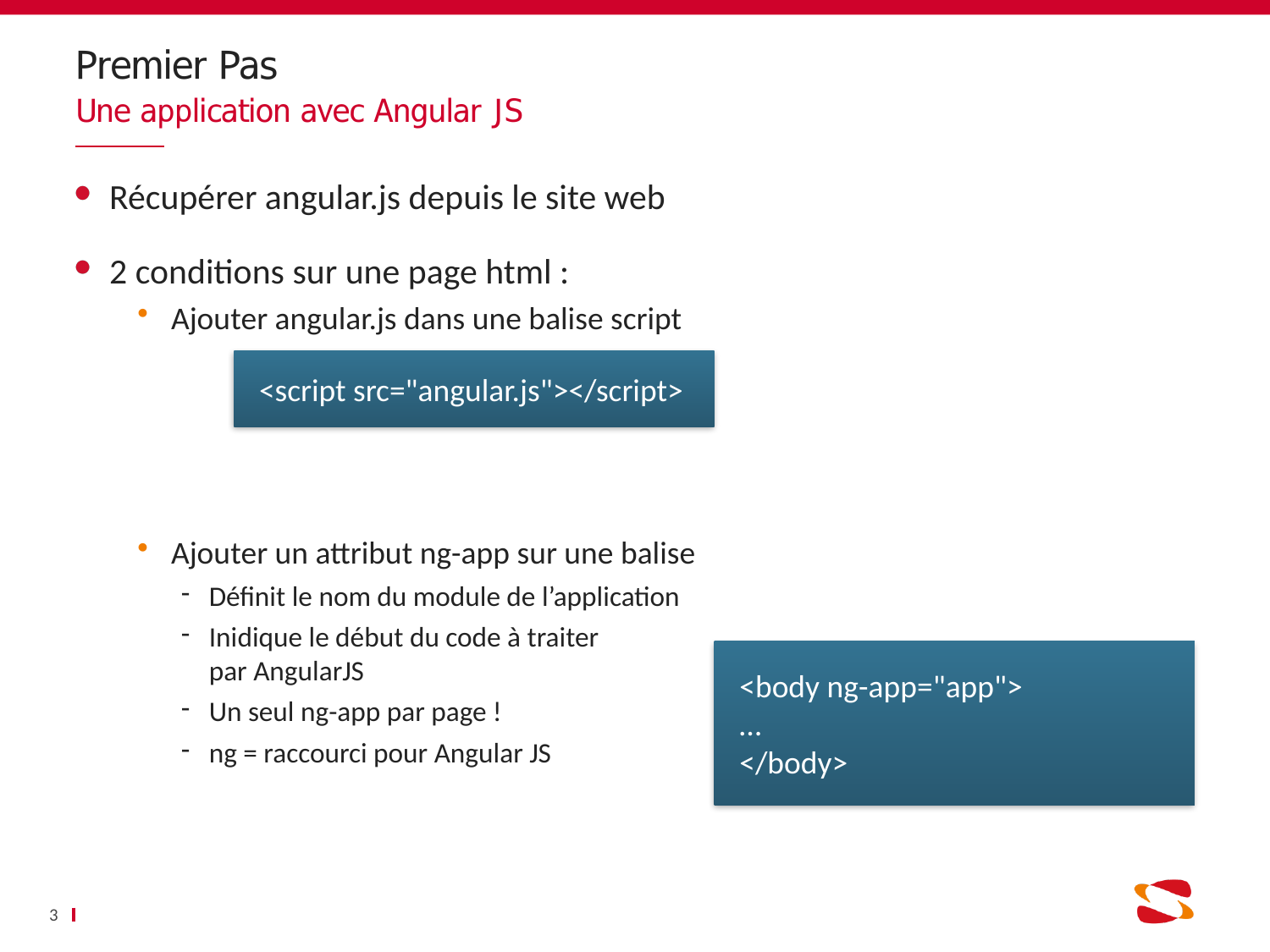

# Premier Pas
Une application avec Angular JS
Récupérer angular.js depuis le site web
2 conditions sur une page html :
Ajouter angular.js dans une balise script

Ajouter un attribut ng-app sur une balise
Définit le nom du module de l’application
Inidique le début du code à traiter
par AngularJS
Un seul ng-app par page !
ng = raccourci pour Angular JS
<script src="angular.js"></script>
<body ng-app="app">
…
</body>
3